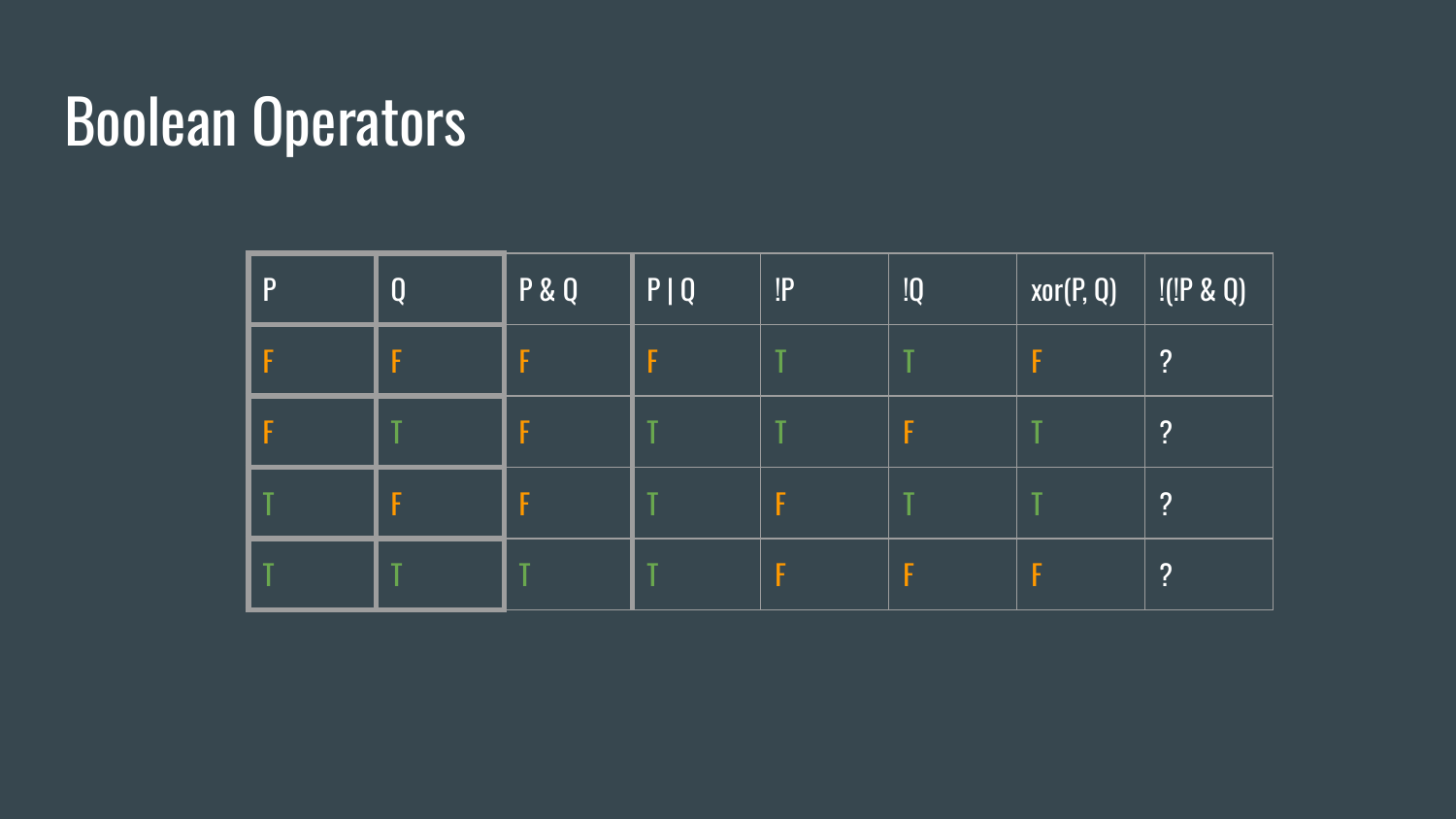

# Boolean Operators
| P | Q | P & Q | P | Q | !P | !Q | xor(P, Q) | !(!P & Q) |
| --- | --- | --- | --- | --- | --- | --- | --- |
| F | F | F | F | T | T | F | ? |
| F | T | F | T | T | F | T | ? |
| T | F | F | T | F | T | T | ? |
| T | T | T | T | F | F | F | ? |